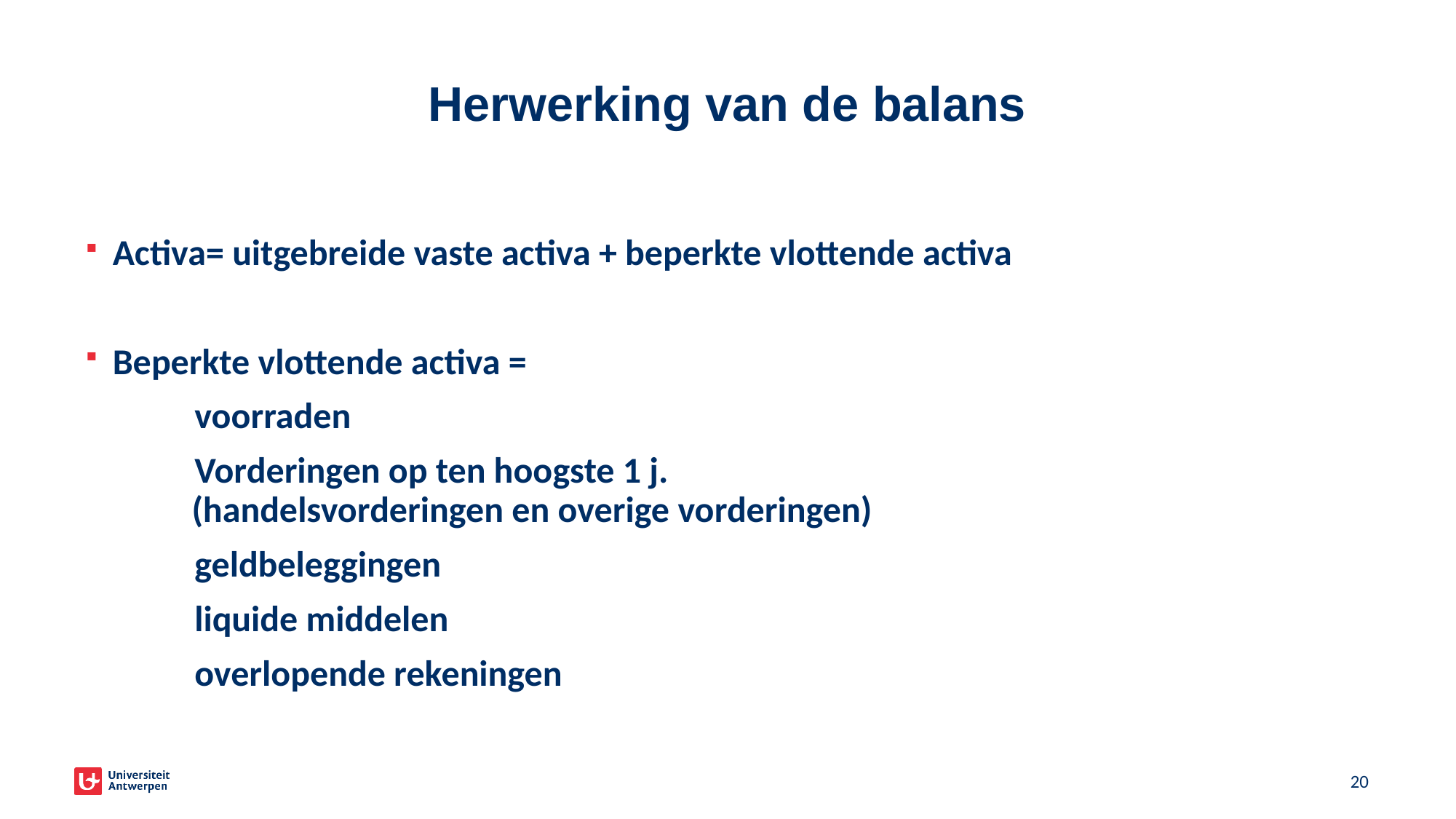

# Herwerking van de balans
Activa= uitgebreide vaste activa + beperkte vlottende activa

Beperkte vlottende activa =
	voorraden
	Vorderingen op ten hoogste 1 j.
             (handelsvorderingen en overige vorderingen)
	geldbeleggingen
	liquide middelen
	overlopende rekeningen

20